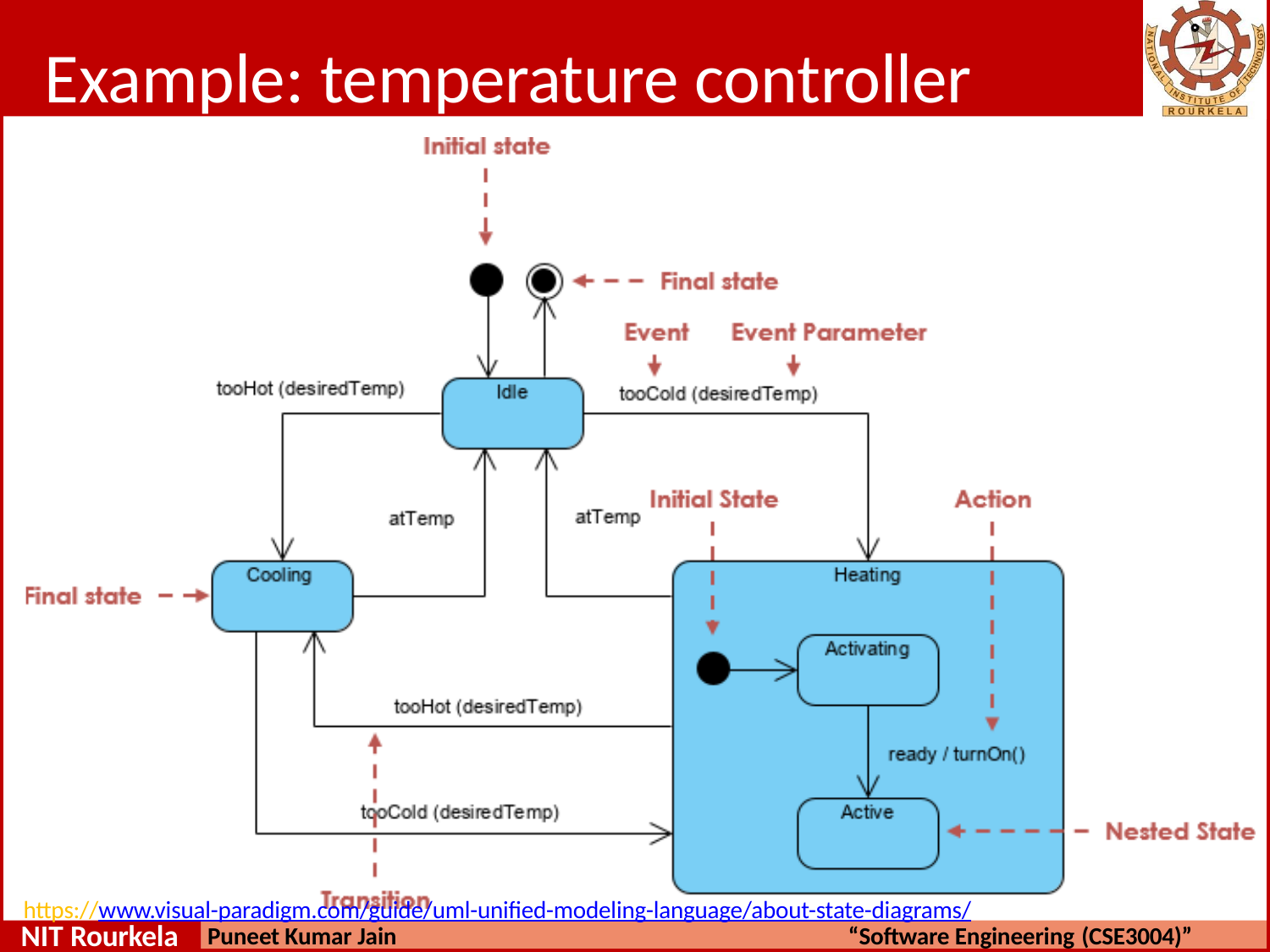

# Example: temperature controller

https://www.visual-paradigm.com/guide/uml-unified-modeling-language/about-state-diagrams/
NIT Rourkela
Puneet Kumar Jain
“Software Engineering (CSE3004)”